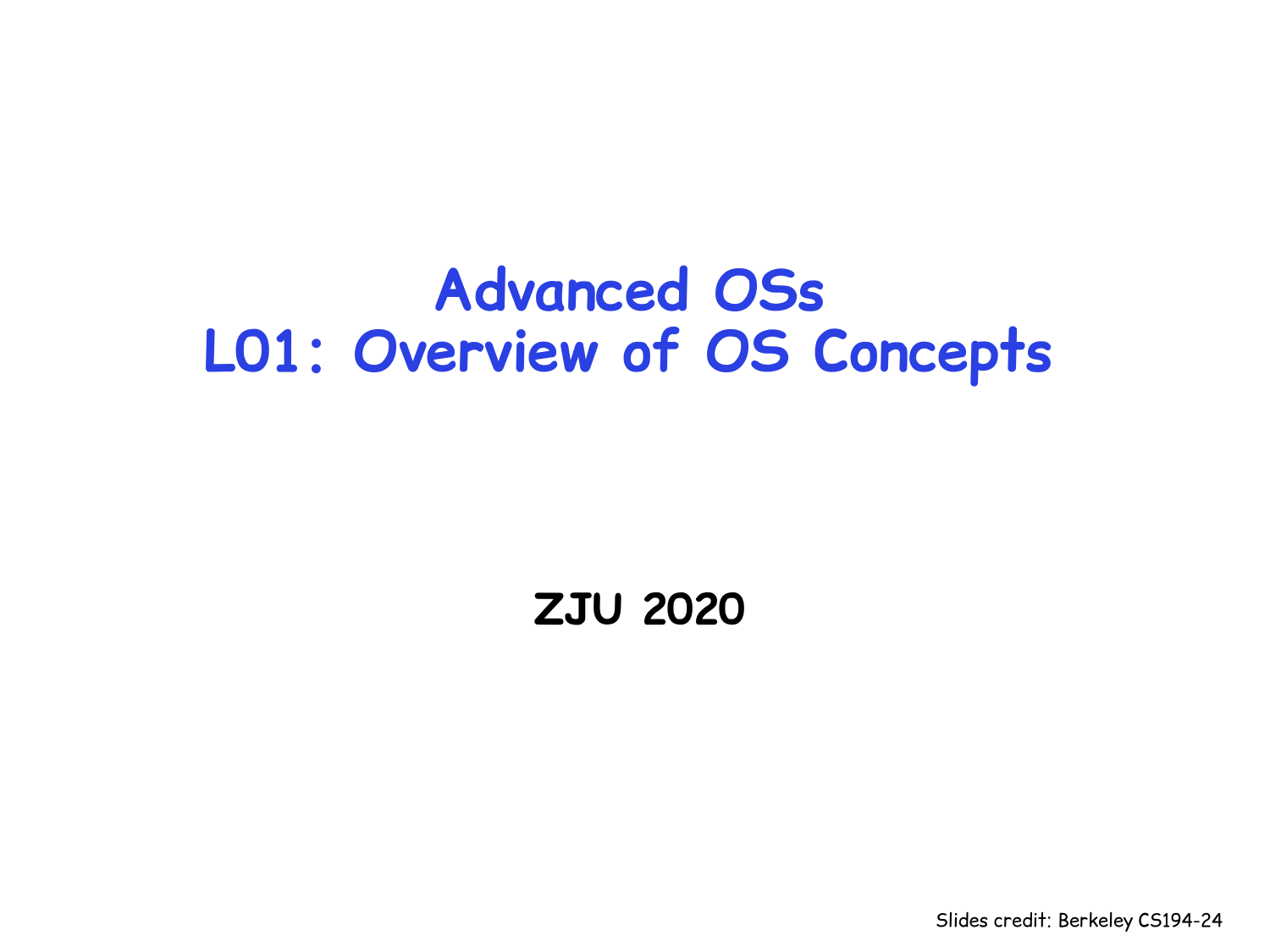

# Advanced OSs L01: Overview of OS Concepts
ZJU 2020
Slides credit: Berkeley CS194-24